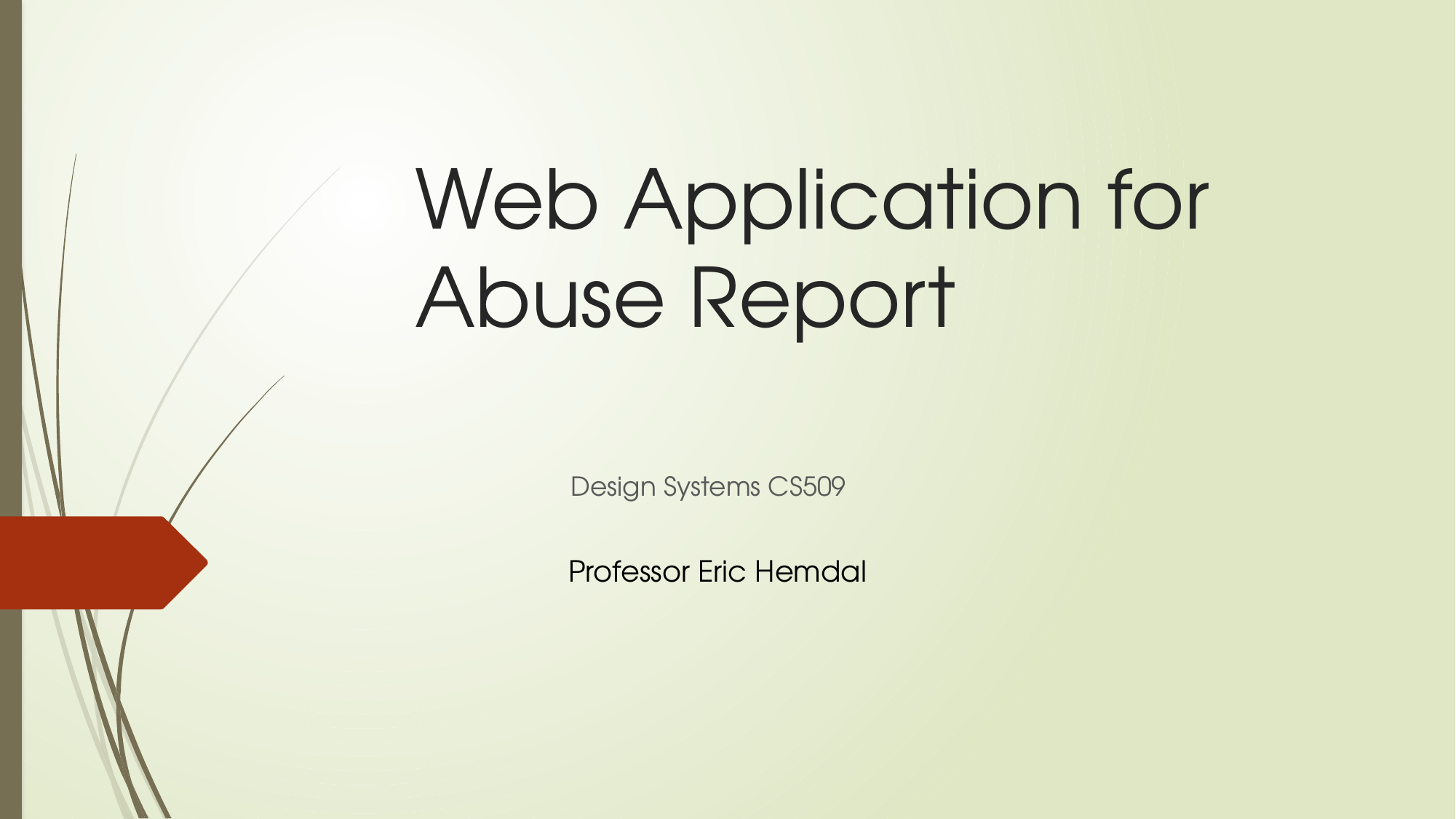

# Web Application for Abuse Report
Design Systems CS509
Professor Eric Hemdal